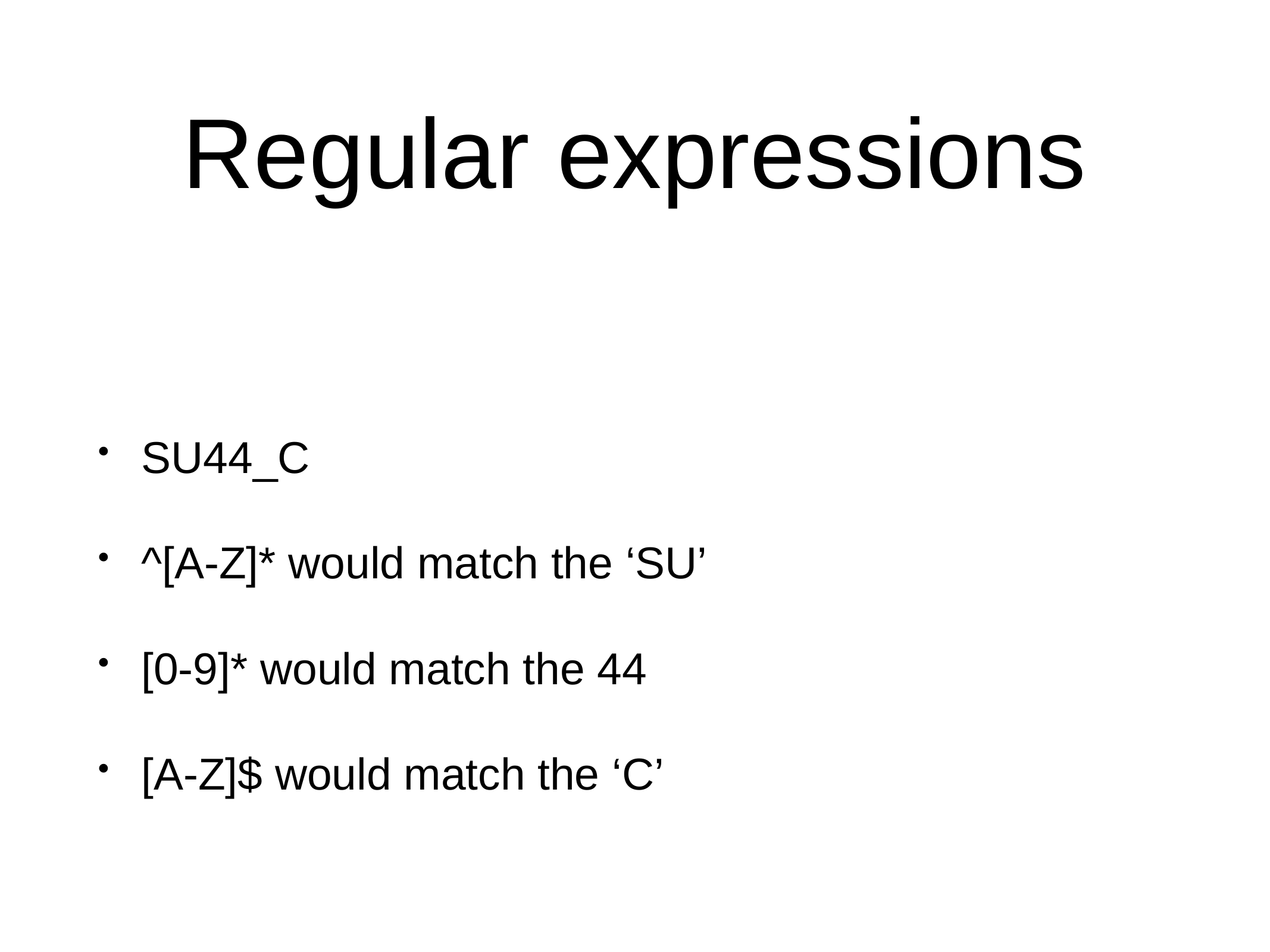

# Regular expressions

SU44_C
^[A-Z]* would match the ‘SU’
[0-9]* would match the 44
[A-Z]$ would match the ‘C’